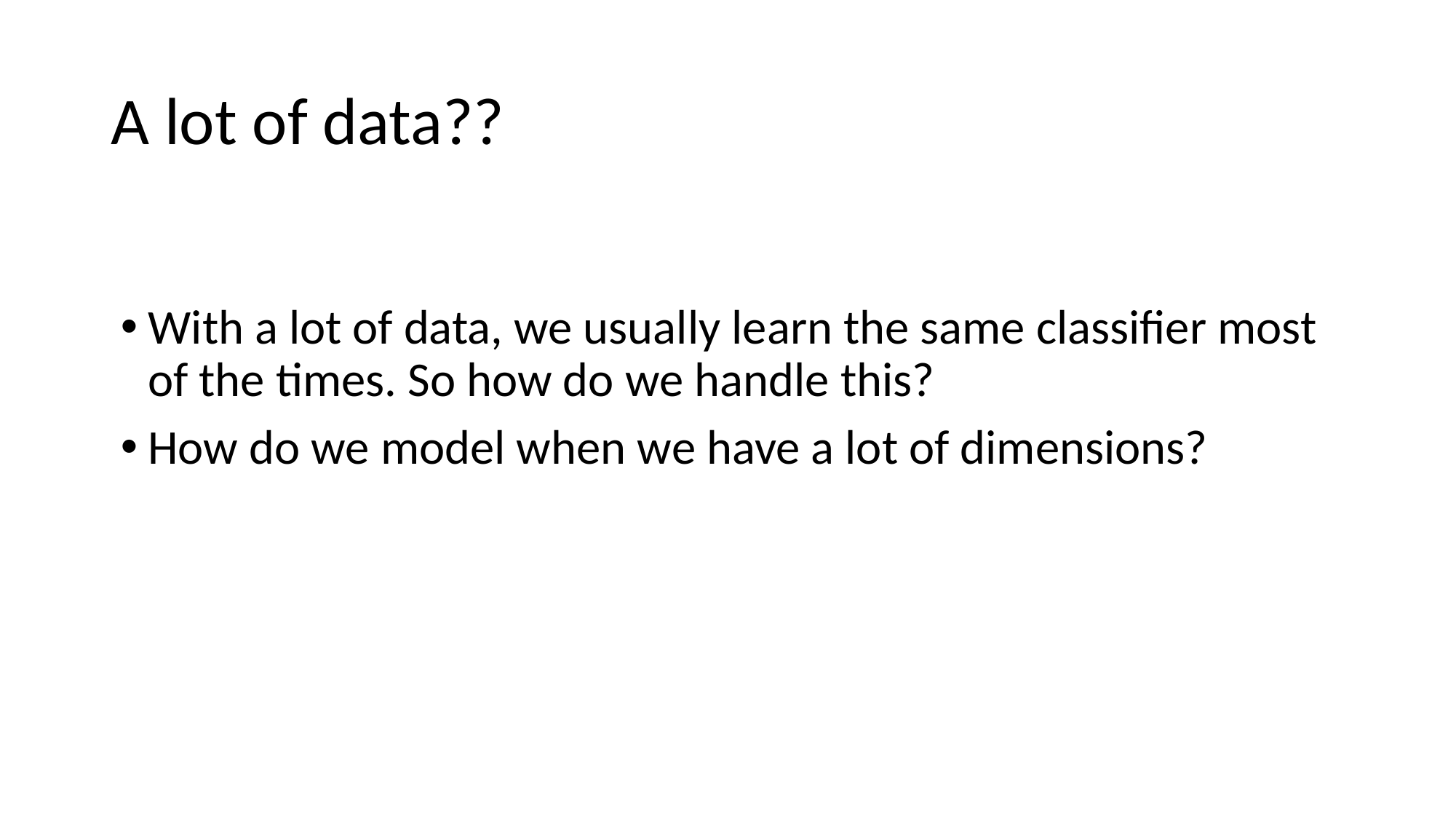

# A lot of data??
With a lot of data, we usually learn the same classifier most of the times. So how do we handle this?
How do we model when we have a lot of dimensions?